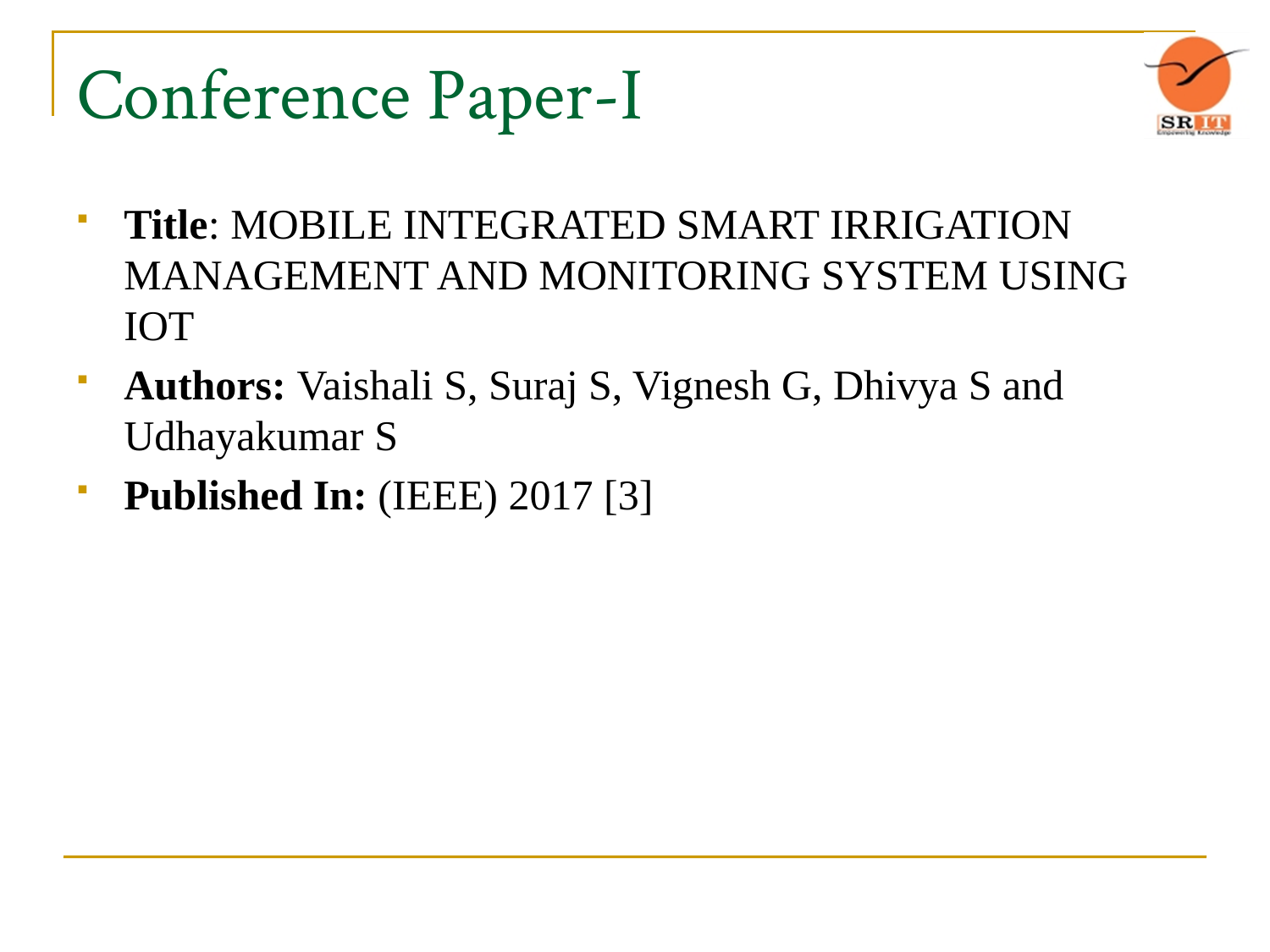

# Conference Paper-I
Title: MOBILE INTEGRATED SMART IRRIGATION MANAGEMENT AND MONITORING SYSTEM USING IOT
Authors: Vaishali S, Suraj S, Vignesh G, Dhivya S and Udhayakumar S
Published In: (IEEE) 2017 [3]